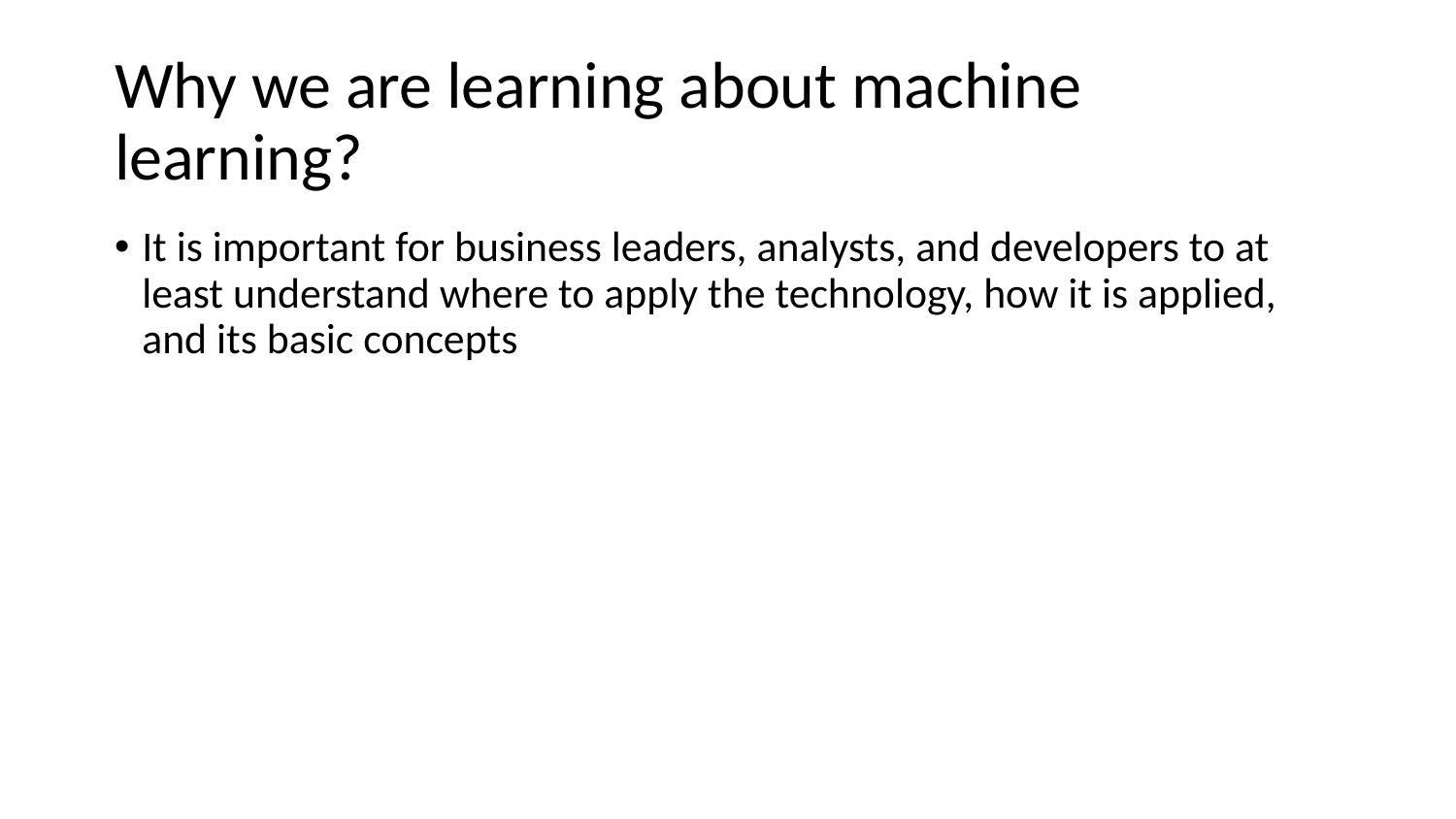

# Why we are learning about machine learning?
It is important for business leaders, analysts, and developers to at least understand where to apply the technology, how it is applied, and its basic concepts